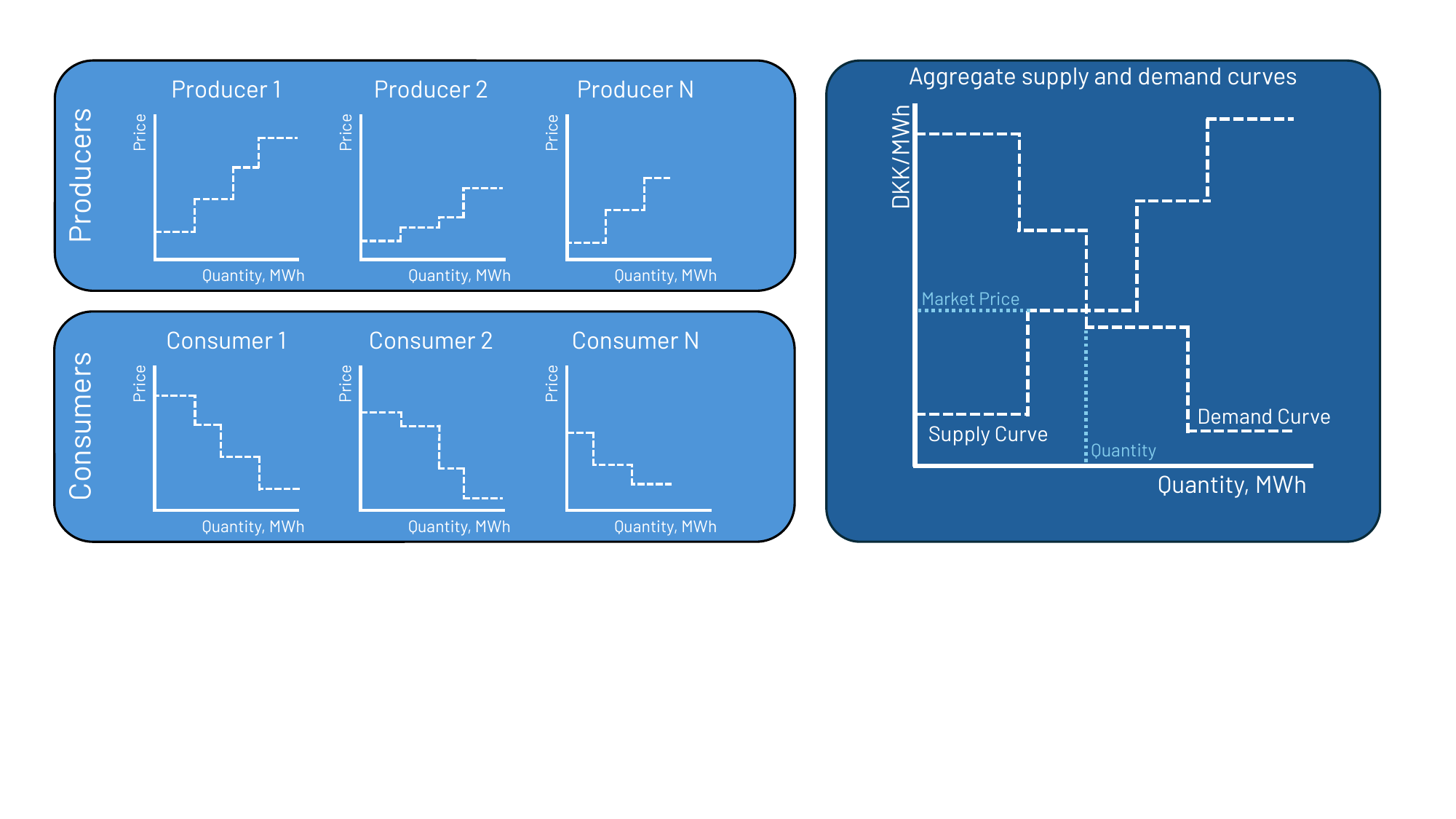

Aggregate supply and demand curves
DKK/MWh
Quantity, MWh

Producer 1
Producer 2
Producer N
Price
Quantity, MWh
Price
Quantity, MWh
Price
Quantity, MWh
Producers
Market Price

Consumer 1
Consumer 2
Consumer N
Price
Quantity, MWh
Price
Quantity, MWh
Price
Quantity, MWh
Demand Curve
Consumers
Supply Curve
Quantity